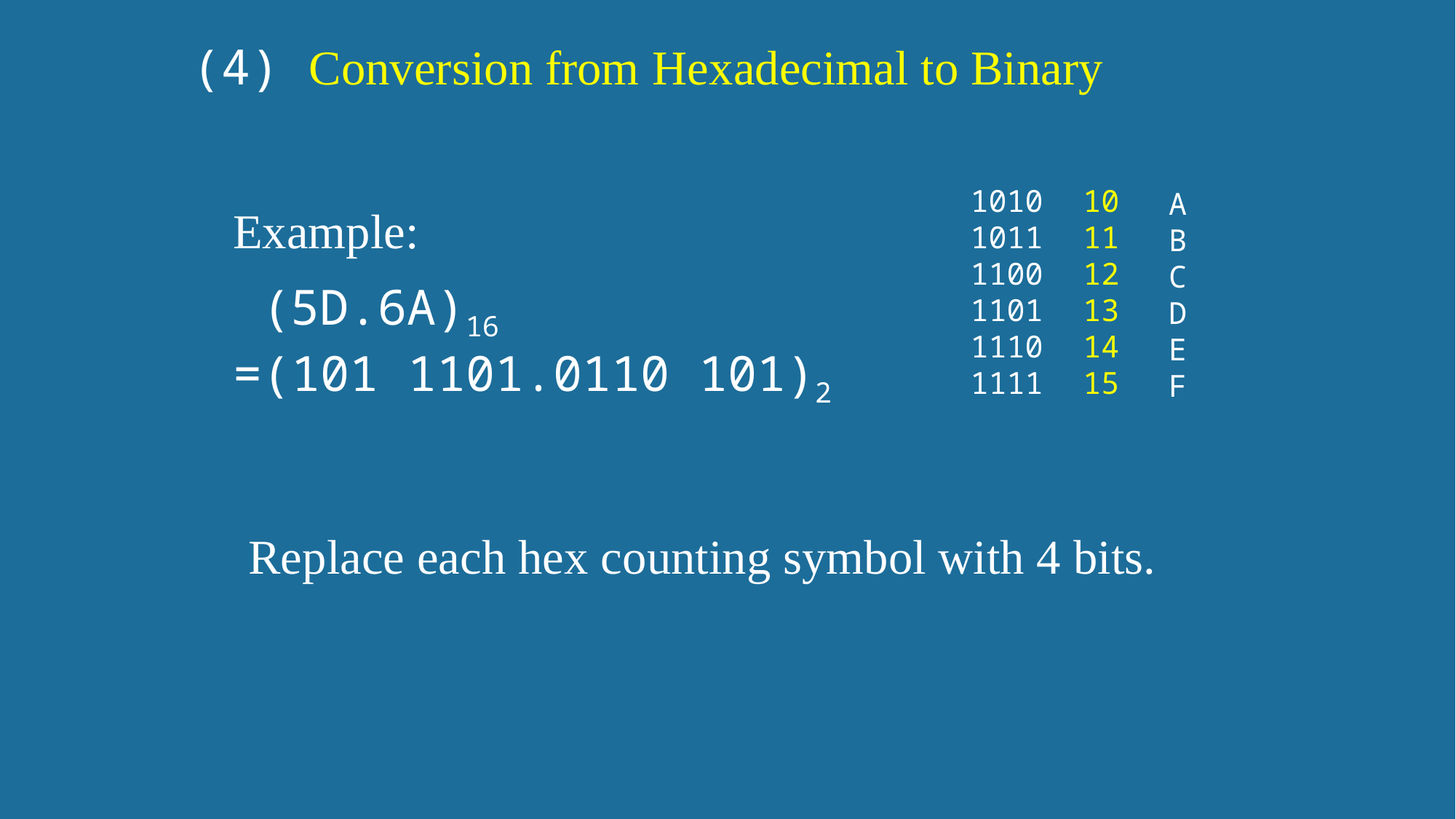

(4) Conversion from Hexadecimal to Binary
1010
1011
1100
1101
1110
1111
10
11
12
13
14
15
A
B
C
D
E
F
Example:

 (5D.6A)16
=(101 1101.0110 101)2
Replace each hex counting symbol with 4 bits.